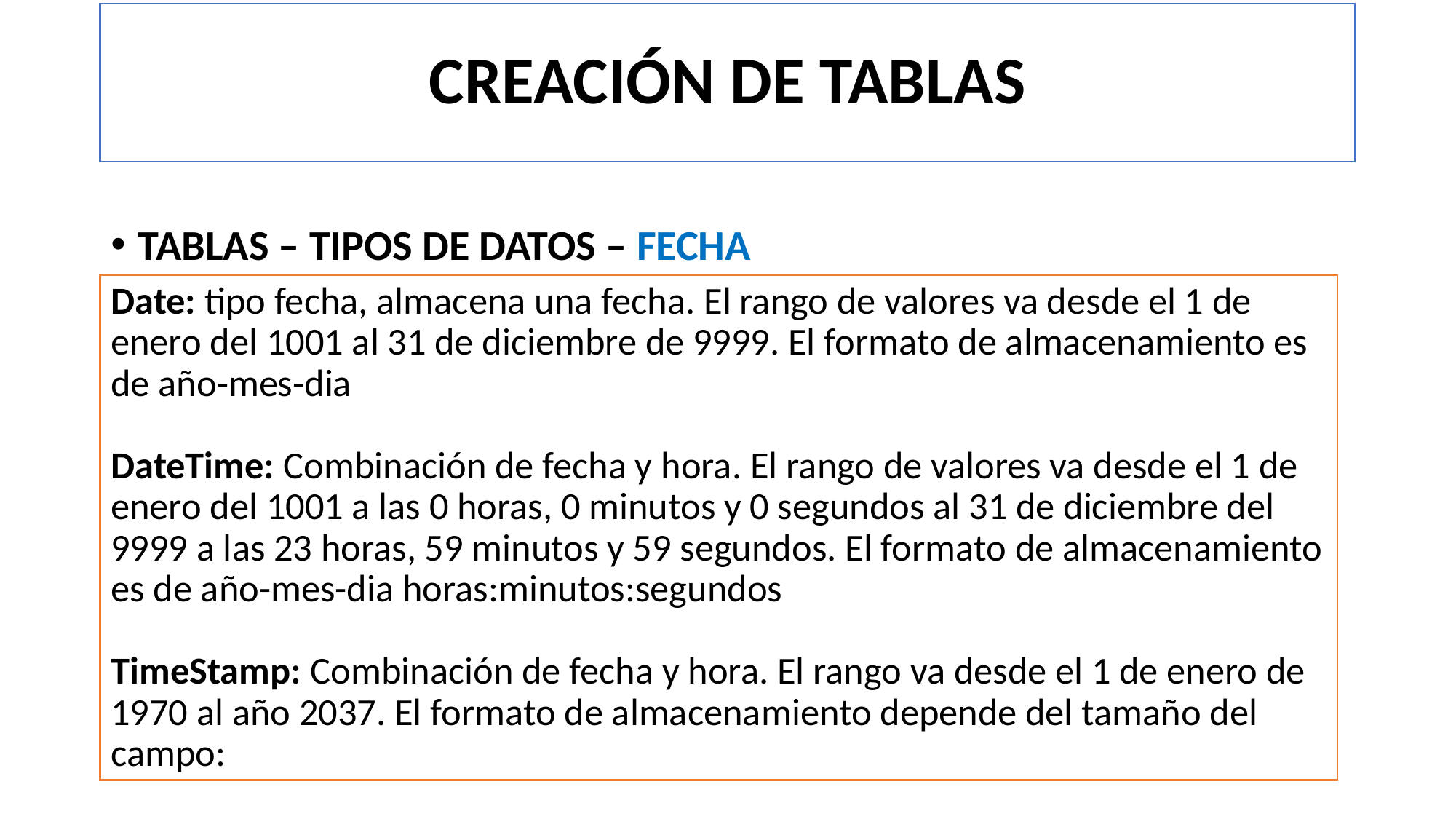

# CREACIÓN DE TABLAS
TABLAS – TIPOS DE DATOS – FECHA
Date: tipo fecha, almacena una fecha. El rango de valores va desde el 1 de enero del 1001 al 31 de diciembre de 9999. El formato de almacenamiento es de año-mes-dia
DateTime: Combinación de fecha y hora. El rango de valores va desde el 1 de enero del 1001 a las 0 horas, 0 minutos y 0 segundos al 31 de diciembre del 9999 a las 23 horas, 59 minutos y 59 segundos. El formato de almacenamiento es de año-mes-dia horas:minutos:segundos
TimeStamp: Combinación de fecha y hora. El rango va desde el 1 de enero de 1970 al año 2037. El formato de almacenamiento depende del tamaño del campo: